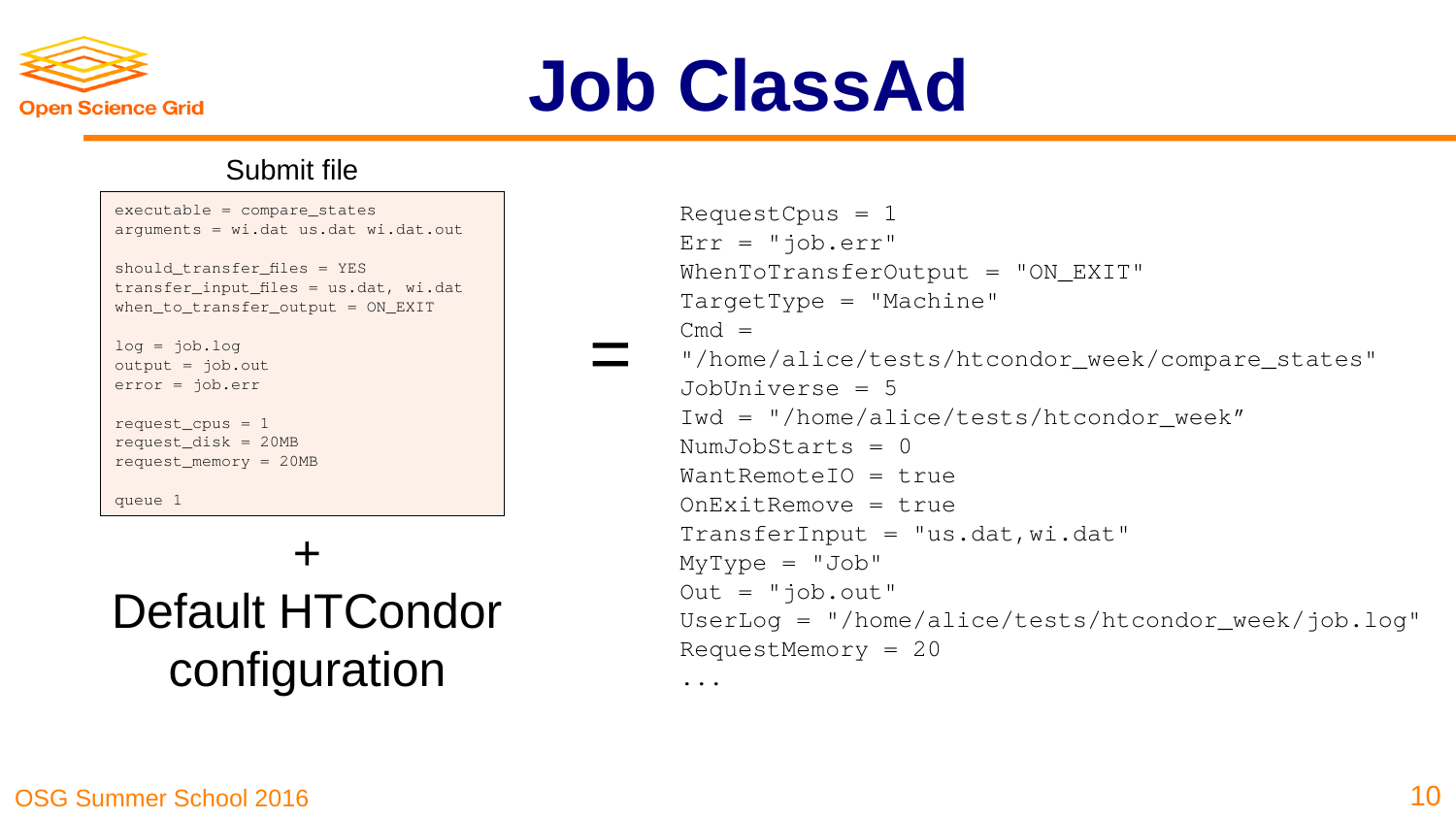

# Job ClassAd
Submit file
RequestCpus = 1
Err = "job.err"
WhenToTransferOutput = "ON_EXIT"
TargetType = "Machine"
Cmd = "/home/alice/tests/htcondor_week/compare_states"
JobUniverse = 5
Iwd = "/home/alice/tests/htcondor_week”
NumJobStarts = 0
WantRemoteIO = true
OnExitRemove = true
TransferInput = "us.dat,wi.dat"
MyType = "Job"
Out = "job.out"
UserLog = "/home/alice/tests/htcondor_week/job.log"
RequestMemory = 20
...
executable = compare_states
arguments = wi.dat us.dat wi.dat.out

should_transfer_files = YES
transfer_input_files = us.dat, wi.dat
when_to_transfer_output = ON_EXIT

log = job.log
output = job.out
error = job.err

request_cpus = 1
request_disk = 20MB
request_memory = 20MB

queue 1
=
+
Default HTCondor configuration
10